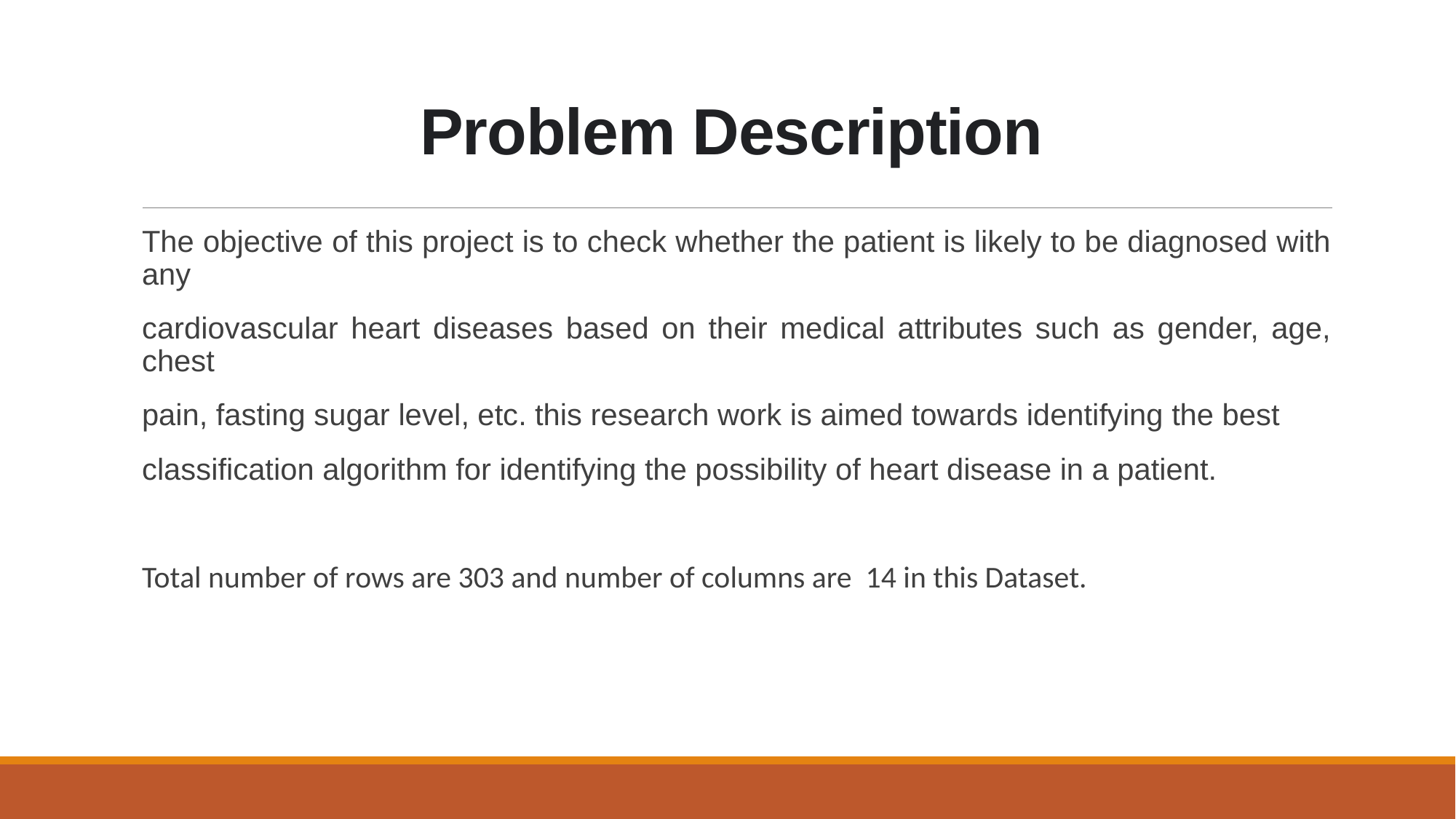

# Problem Description
The objective of this project is to check whether the patient is likely to be diagnosed with any
cardiovascular heart diseases based on their medical attributes such as gender, age, chest
pain, fasting sugar level, etc. this research work is aimed towards identifying the best
classification algorithm for identifying the possibility of heart disease in a patient.

Total number of rows are 303 and number of columns are  14 in this Dataset.